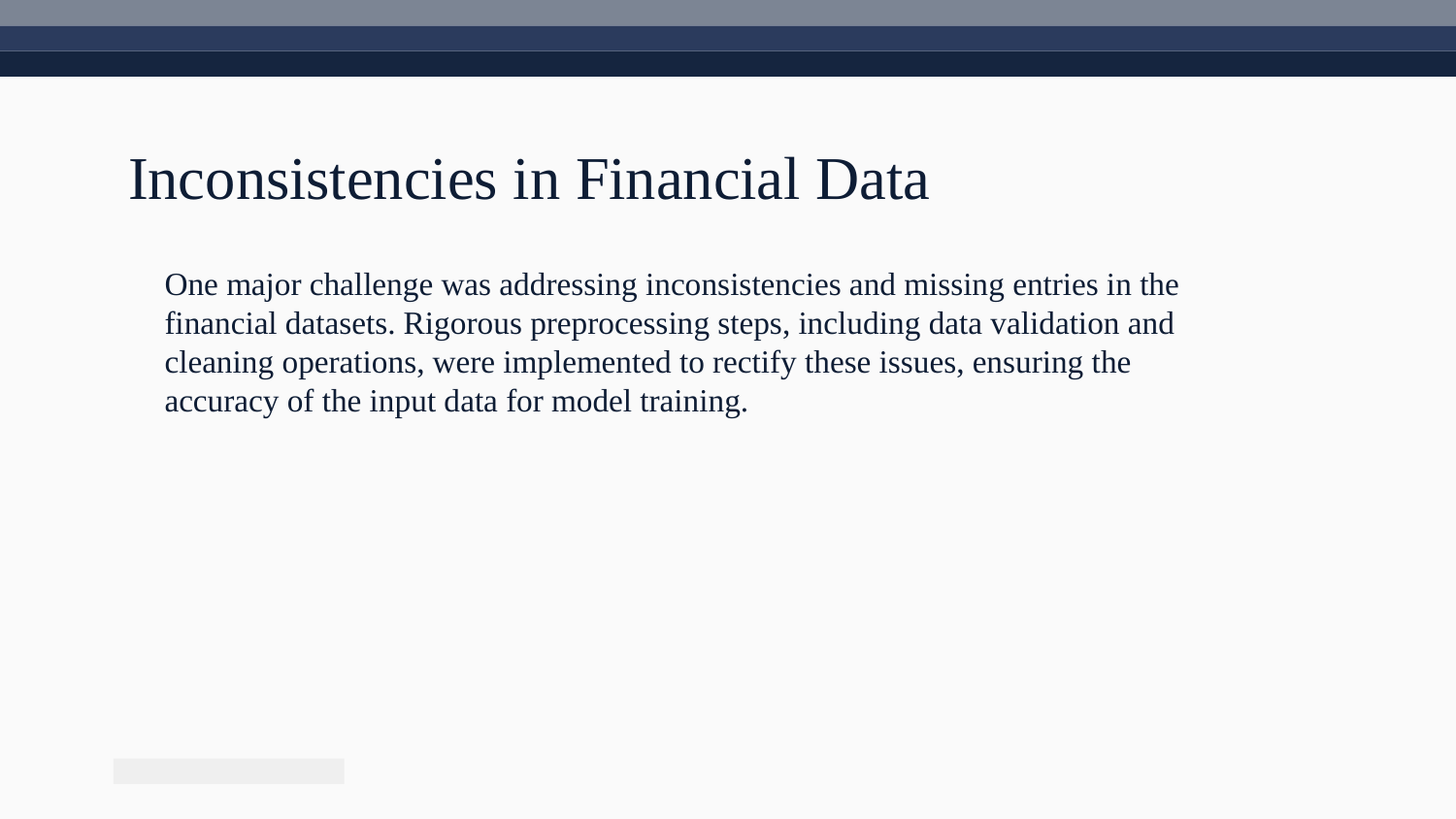

# Inconsistencies in Financial Data
One major challenge was addressing inconsistencies and missing entries in the financial datasets. Rigorous preprocessing steps, including data validation and cleaning operations, were implemented to rectify these issues, ensuring the accuracy of the input data for model training.